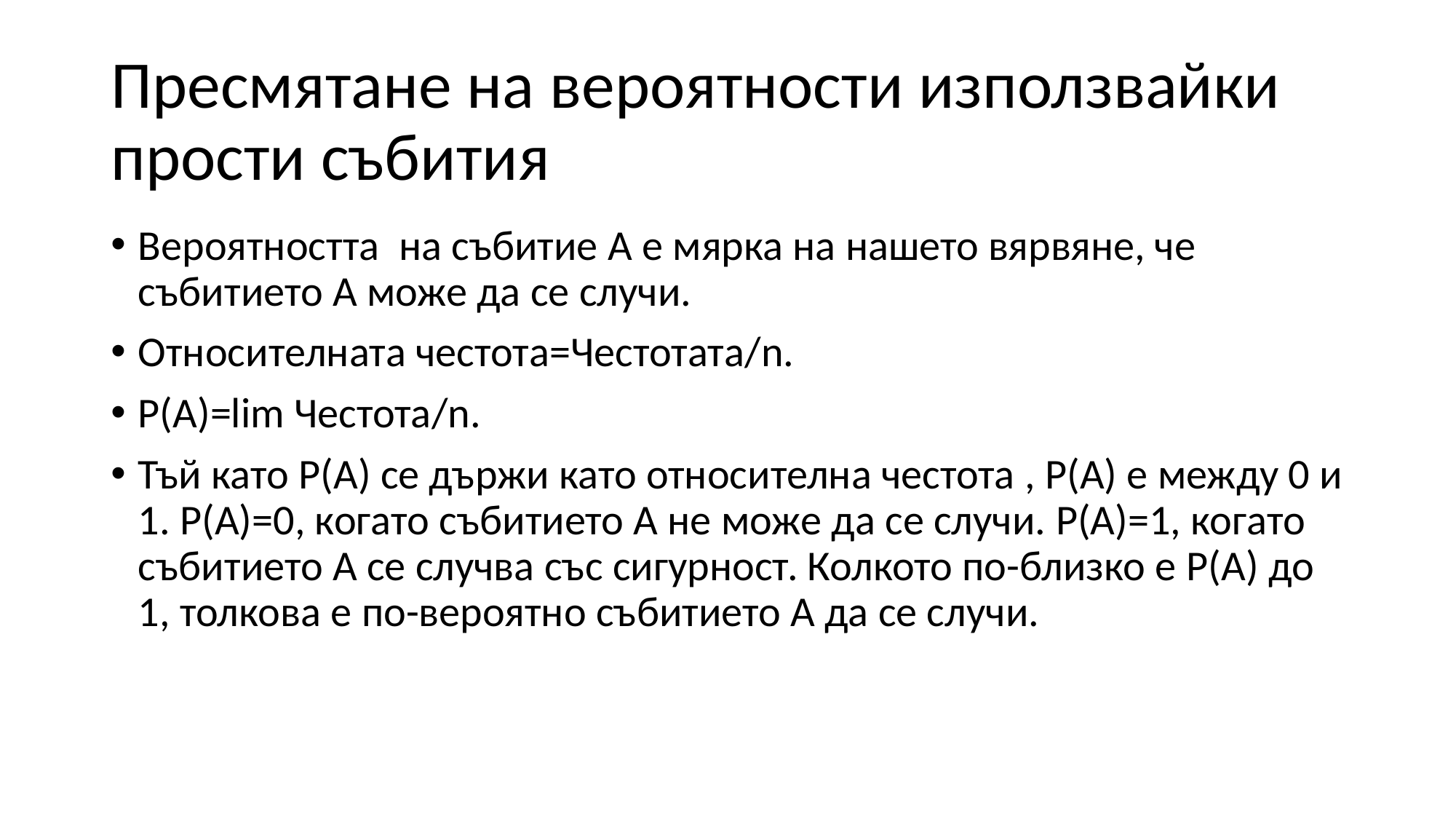

# Пресмятане на вероятности използвайки прости събития
Вероятността  на събитие A е мярка на нашето вярвяне, че събитието А може да се случи.
Относителната честота=Честотата/n.
P(A)=lim Честота/n.
Тъй като P(A) се държи като относителна честота , P(A) е между 0 и 1. P(A)=0, когато събитието А не може да се случи. P(A)=1, когато събитието А се случва със сигурност. Колкото по-близко е P(A) до 1, толкова е по-вероятно събитието А да се случи.